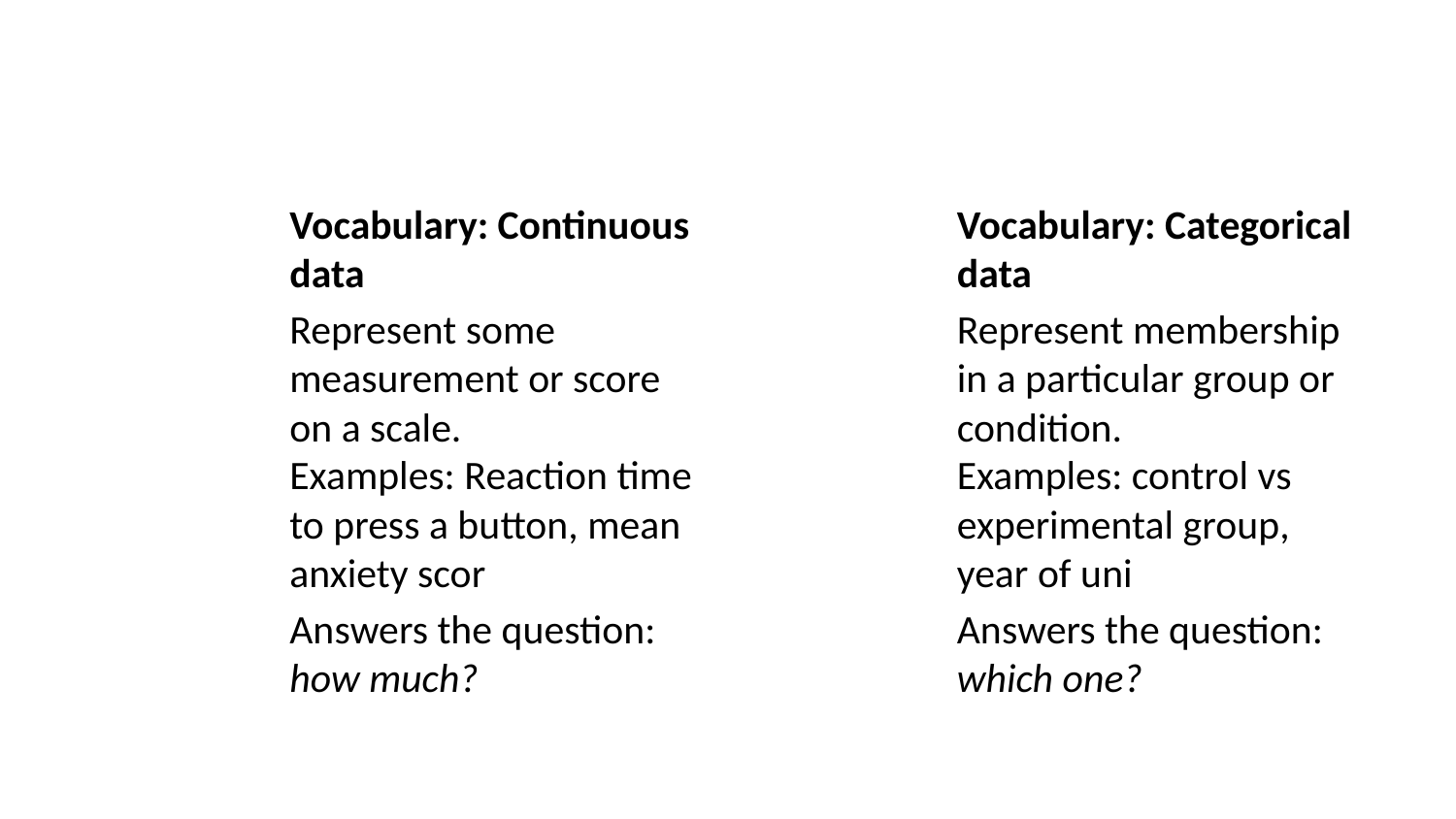

Vocabulary: Continuous data
Represent some measurement or score on a scale.
Examples: Reaction time to press a button, mean anxiety scor
Answers the question: how much?
Vocabulary: Categorical data
Represent membership in a particular group or condition.
Examples: control vs experimental group, year of uni
Answers the question: which one?